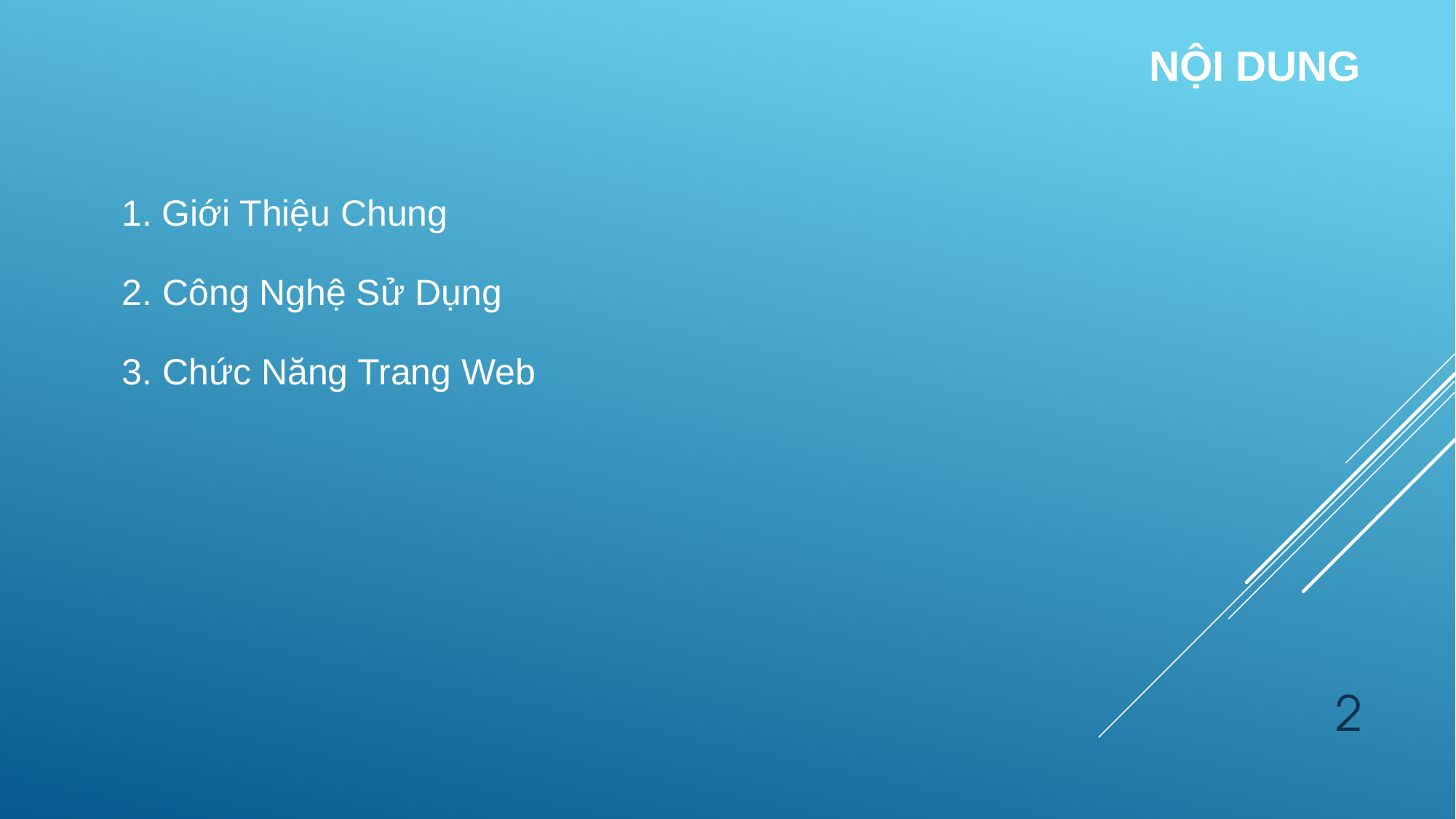

NỘI DUNG
1. Giới Thiệu Chung
2. Công Nghệ Sử Dụng
3. Chức Năng Trang Web
2